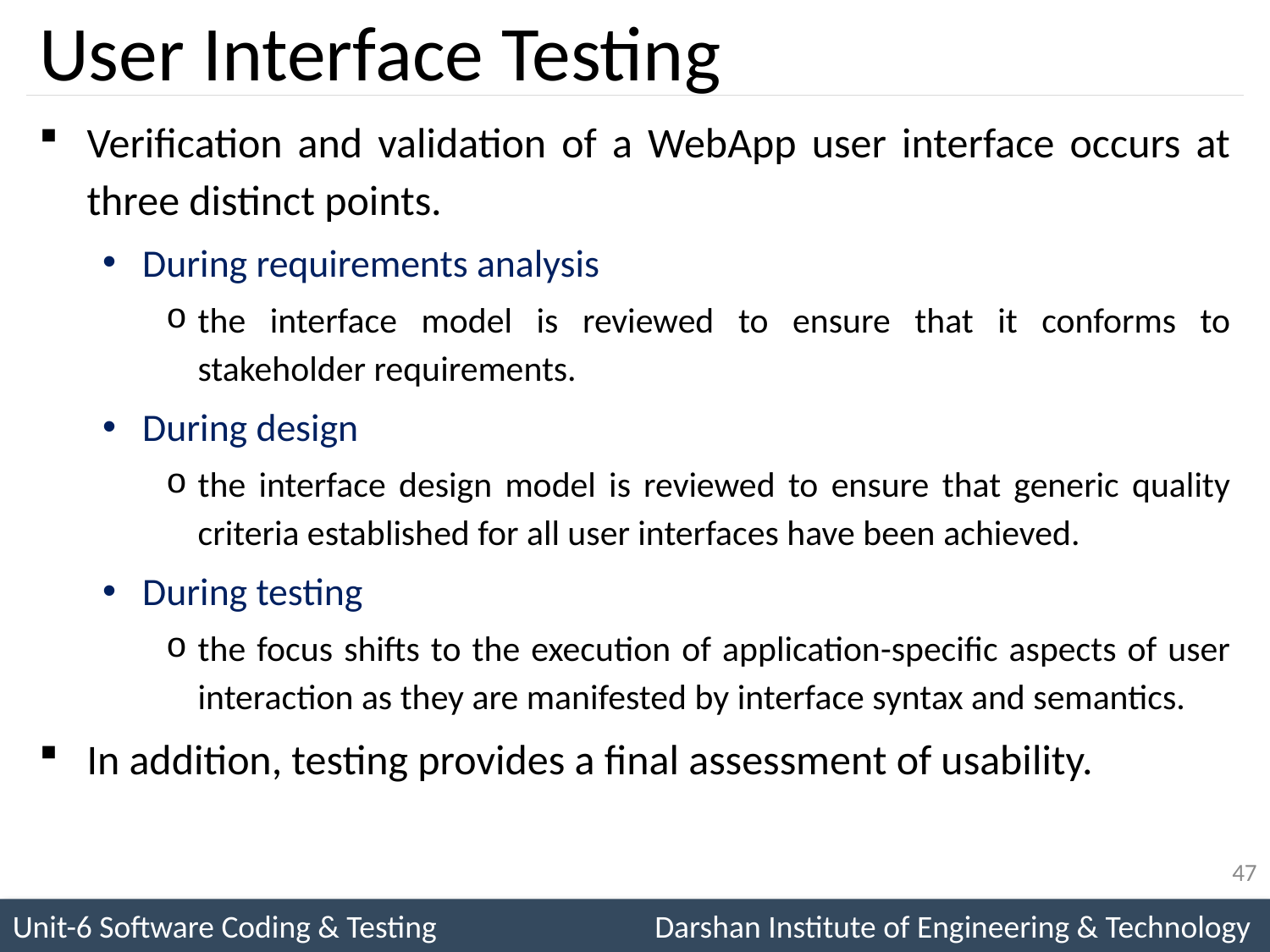

# User Interface Testing
Verification and validation of a WebApp user interface occurs at three distinct points.
During requirements analysis
the interface model is reviewed to ensure that it conforms to stakeholder requirements.
During design
the interface design model is reviewed to ensure that generic quality criteria established for all user interfaces have been achieved.
During testing
the focus shifts to the execution of application-specific aspects of user interaction as they are manifested by interface syntax and semantics.
In addition, testing provides a final assessment of usability.
47